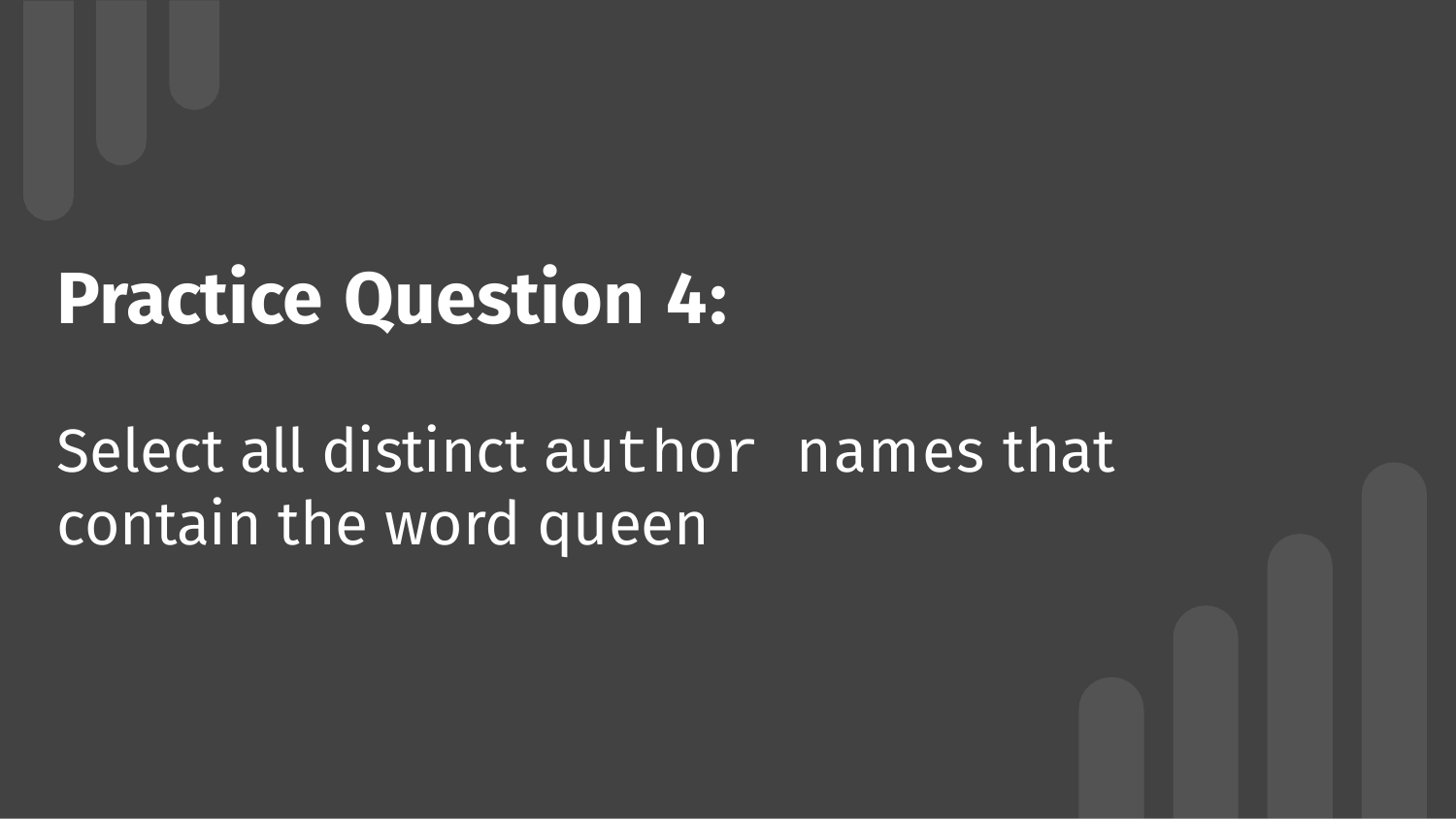

Practice Question 4:
Select all distinct author names that contain the word queen